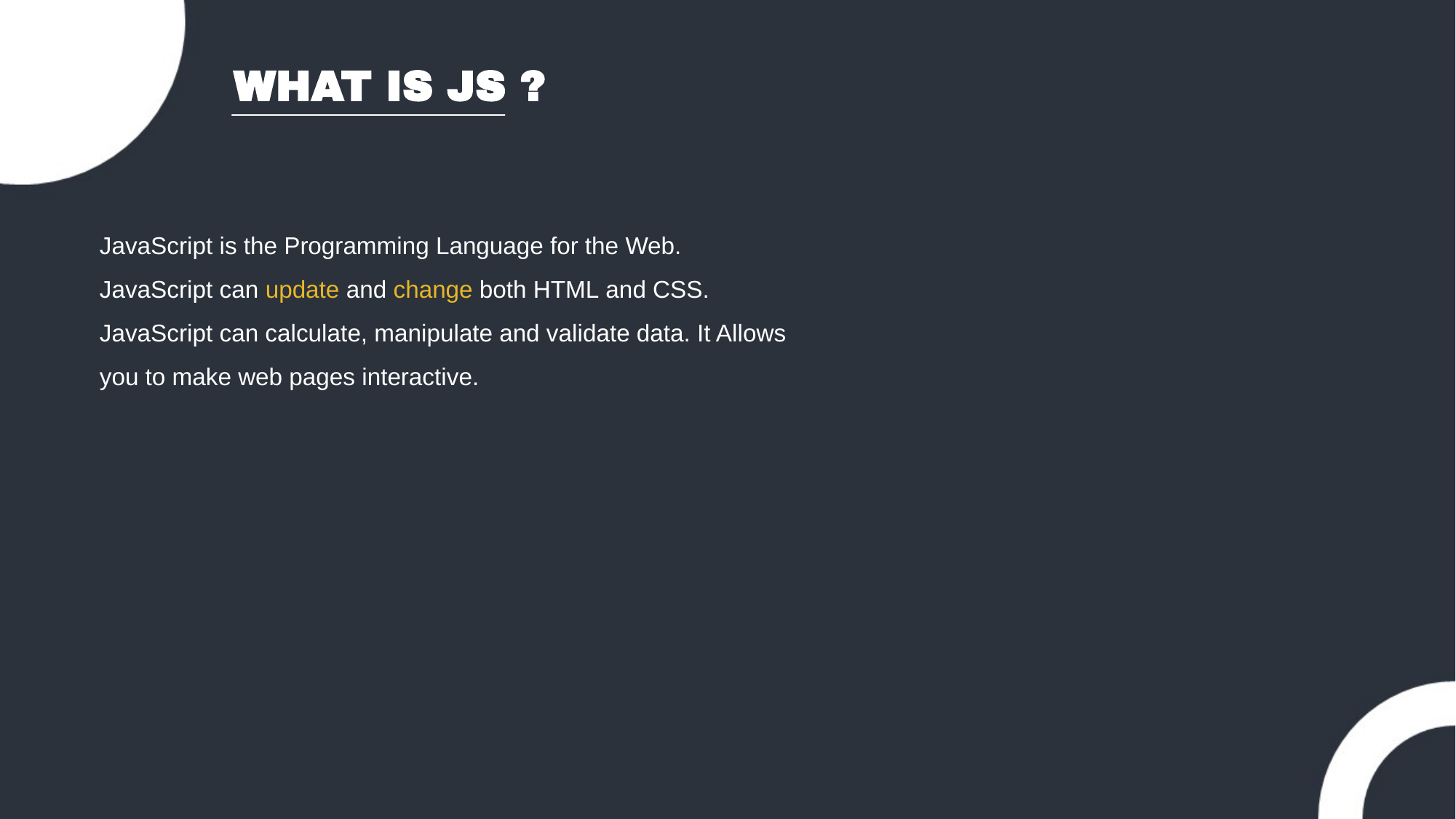

WHAT IS JS ?
JavaScript is the Programming Language for the Web.
JavaScript can update and change both HTML and CSS.
JavaScript can calculate, manipulate and validate data. It Allows you to make web pages interactive.